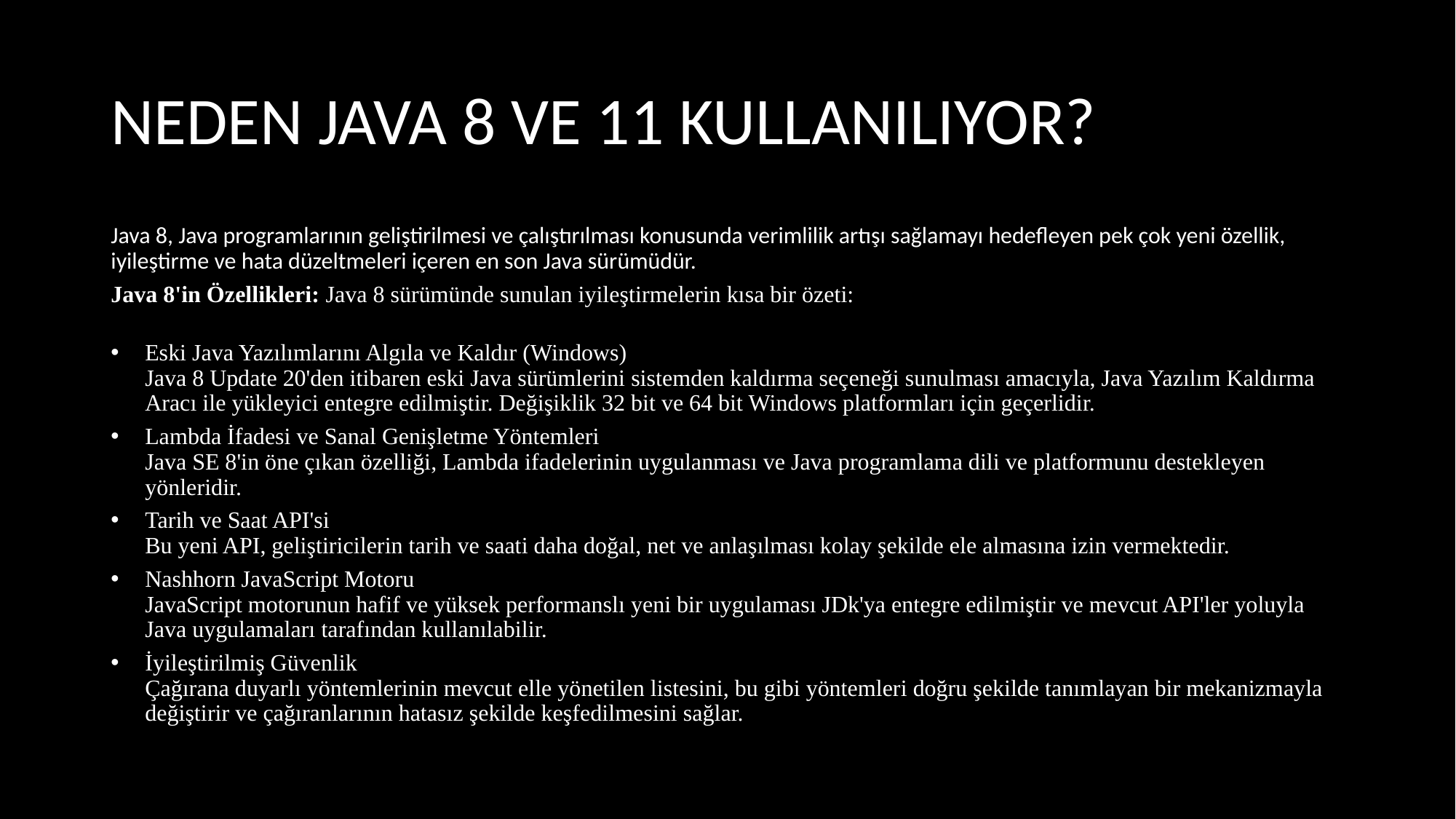

# NEDEN JAVA 8 VE 11 KULLANILIYOR?
Java 8, Java programlarının geliştirilmesi ve çalıştırılması konusunda verimlilik artışı sağlamayı hedefleyen pek çok yeni özellik, iyileştirme ve hata düzeltmeleri içeren en son Java sürümüdür.
Java 8'in Özellikleri: Java 8 sürümünde sunulan iyileştirmelerin kısa bir özeti:
Eski Java Yazılımlarını Algıla ve Kaldır (Windows)
Java 8 Update 20'den itibaren eski Java sürümlerini sistemden kaldırma seçeneği sunulması amacıyla, Java Yazılım Kaldırma Aracı ile yükleyici entegre edilmiştir. Değişiklik 32 bit ve 64 bit Windows platformları için geçerlidir.
Lambda İfadesi ve Sanal Genişletme Yöntemleri
Java SE 8'in öne çıkan özelliği, Lambda ifadelerinin uygulanması ve Java programlama dili ve platformunu destekleyen yönleridir.
Tarih ve Saat API'si
Bu yeni API, geliştiricilerin tarih ve saati daha doğal, net ve anlaşılması kolay şekilde ele almasına izin vermektedir.
Nashhorn JavaScript Motoru
JavaScript motorunun hafif ve yüksek performanslı yeni bir uygulaması JDk'ya entegre edilmiştir ve mevcut API'ler yoluyla Java uygulamaları tarafından kullanılabilir.
İyileştirilmiş Güvenlik
Çağırana duyarlı yöntemlerinin mevcut elle yönetilen listesini, bu gibi yöntemleri doğru şekilde tanımlayan bir mekanizmayla değiştirir ve çağıranlarının hatasız şekilde keşfedilmesini sağlar.